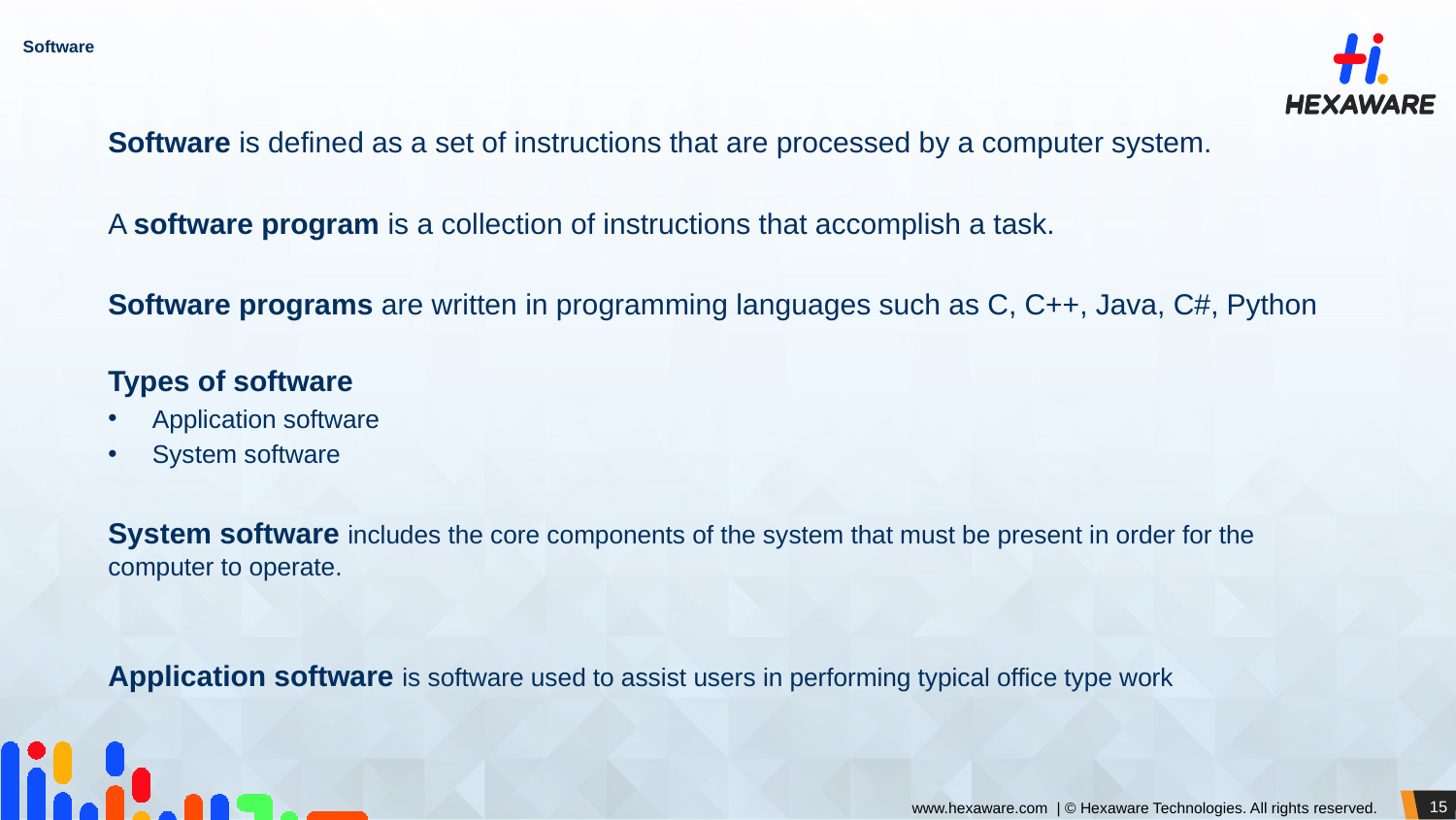

# Software
Software is defined as a set of instructions that are processed by a computer system.

A software program is a collection of instructions that accomplish a task.

Software programs are written in programming languages such as C, C++, Java, C#, Python

Types of software
Application software
System software

System software includes the core components of the system that must be present in order for the computer to operate.

Application software is software used to assist users in performing typical office type work